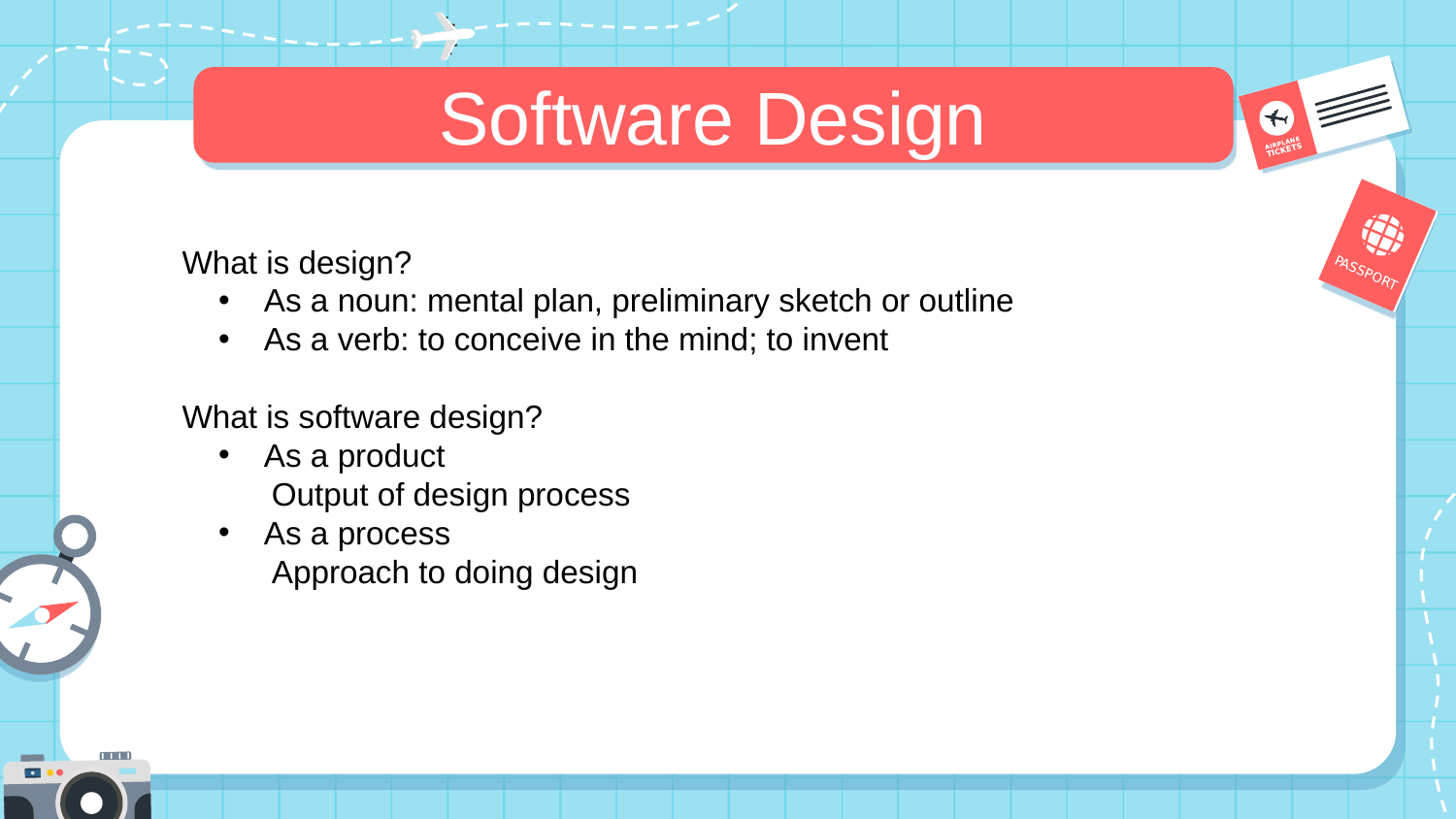

Software Design
What is design?
As a noun: mental plan, preliminary sketch or outline
As a verb: to conceive in the mind; to invent

What is software design?
As a product
          Output of design process
As a process
          Approach to doing design